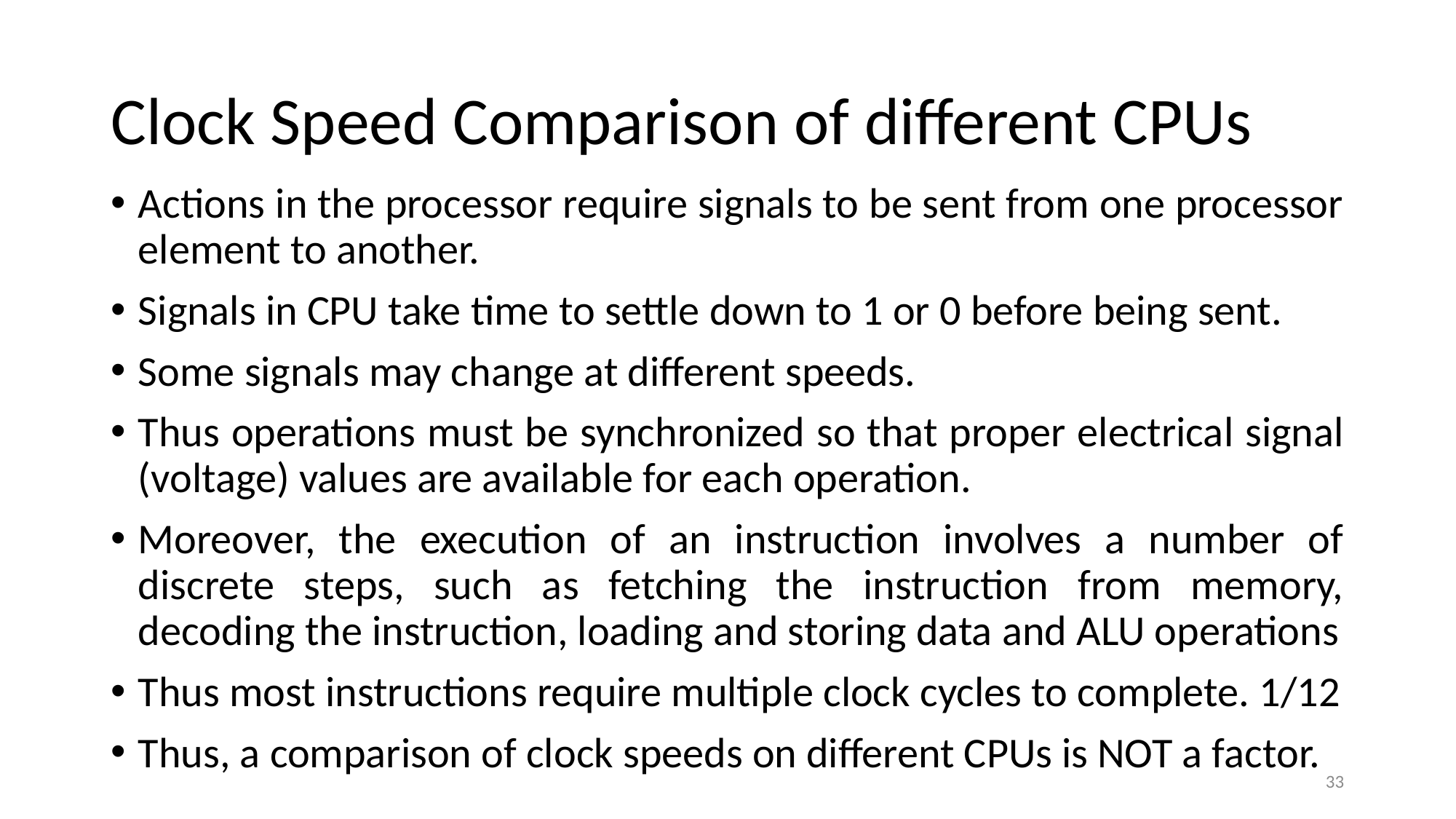

# Clock Speed Comparison of different CPUs
Actions in the processor require signals to be sent from one processor element to another.
Signals in CPU take time to settle down to 1 or 0 before being sent.
Some signals may change at different speeds.
Thus operations must be synchronized so that proper electrical signal (voltage) values are available for each operation.
Moreover, the execution of an instruction involves a number of discrete steps, such as fetching the instruction from memory, decoding the instruction, loading and storing data and ALU operations
Thus most instructions require multiple clock cycles to complete. 1/12
Thus, a comparison of clock speeds on different CPUs is NOT a factor.
33